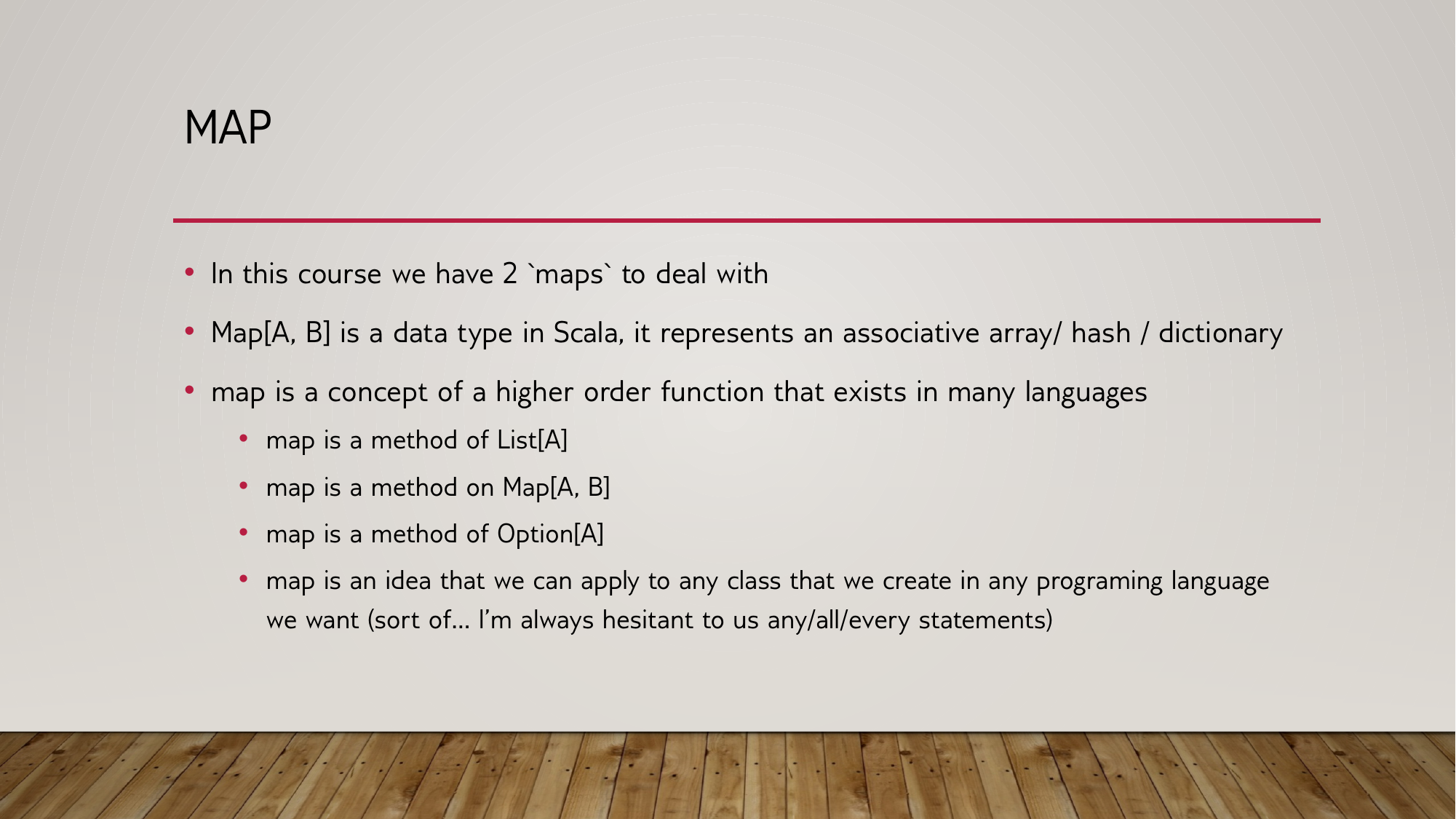

# Map
In this course we have 2 `maps` to deal with
Map[A, B] is a data type in Scala, it represents an associative array/ hash / dictionary
map is a concept of a higher order function that exists in many languages
map is a method of List[A]
map is a method on Map[A, B]
map is a method of Option[A]
map is an idea that we can apply to any class that we create in any programing language we want (sort of… I’m always hesitant to us any/all/every statements)